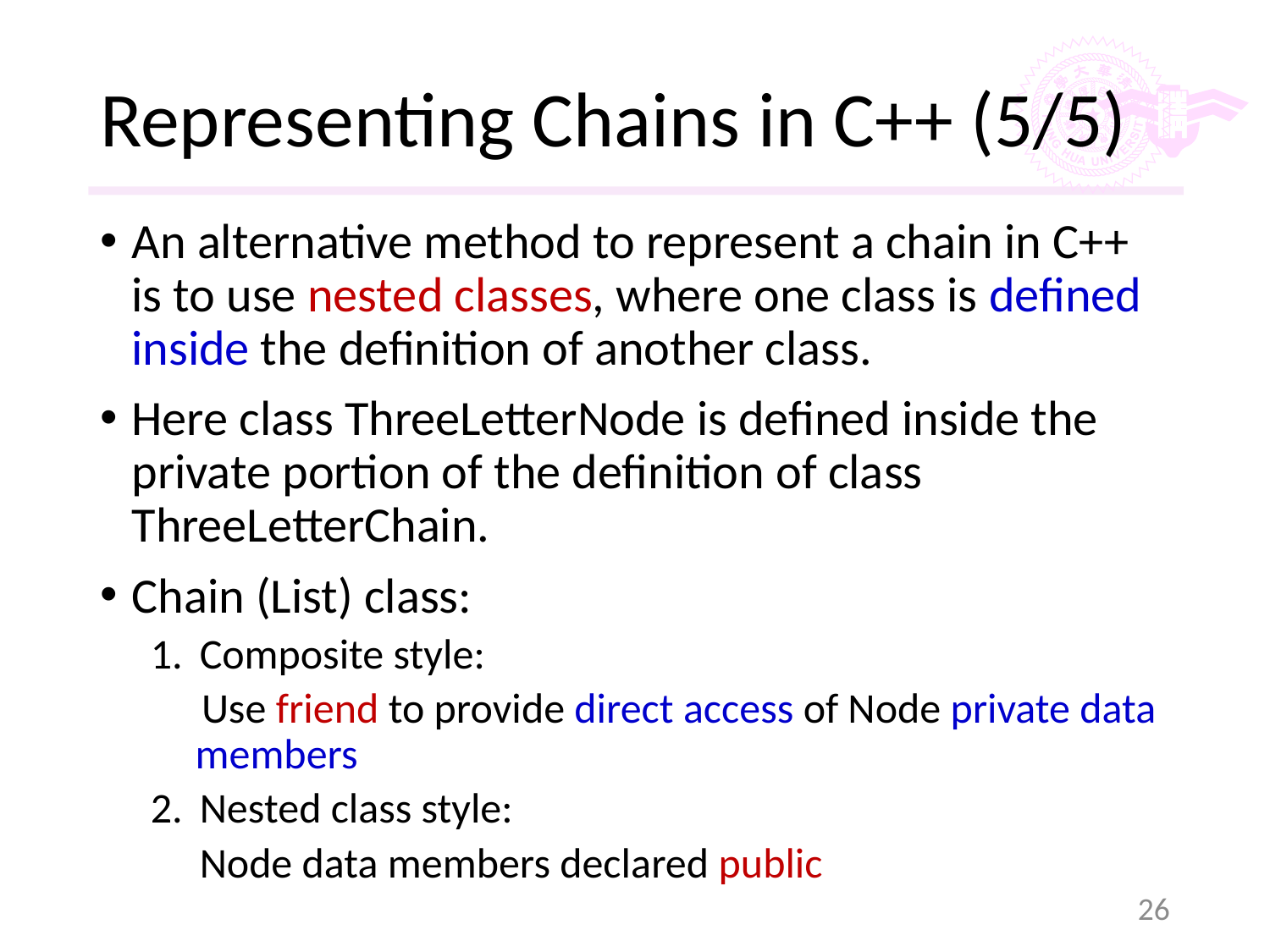

# Representing Chains in C++ (5/5)
An alternative method to represent a chain in C++ is to use nested classes, where one class is defined inside the definition of another class.
Here class ThreeLetterNode is defined inside the private portion of the definition of class ThreeLetterChain.
Chain (List) class:
Composite style:
    Use friend to provide direct access of Node private data members
Nested class style:
	Node data members declared public
26